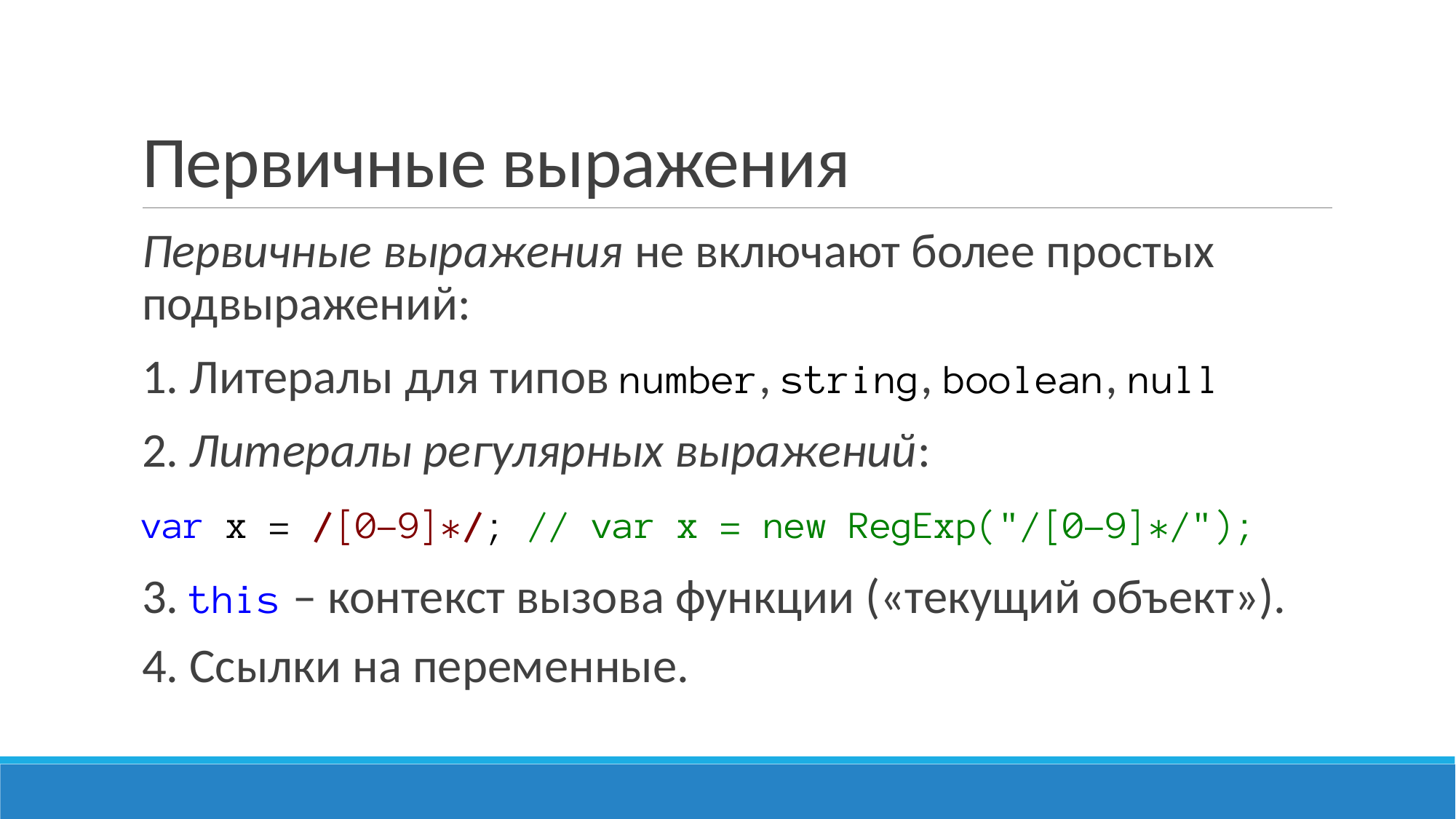

# Первичные выражения
Первичные выражения не включают более простых подвыражений:
1. Литералы для типов number, string, boolean, null
2. Литералы регулярных выражений:
var x = /[0-9]*/; // var x = new RegExp("/[0-9]*/");
3. this – контекст вызова функции («текущий объект»).
4. Ссылки на переменные.